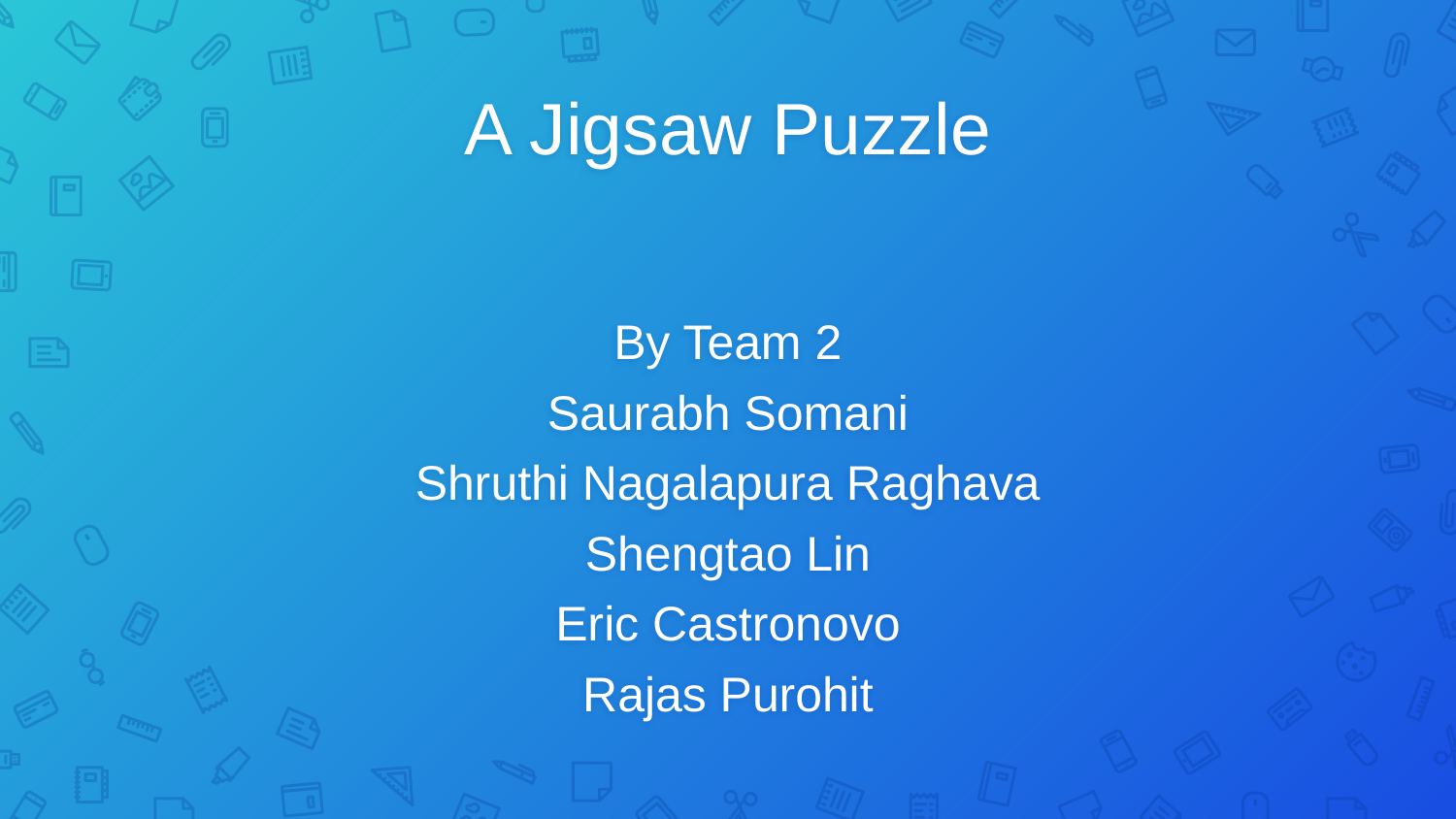

# A Jigsaw Puzzle

By Team 2
Saurabh Somani
Shruthi Nagalapura Raghava
Shengtao Lin
Eric Castronovo
Rajas Purohit